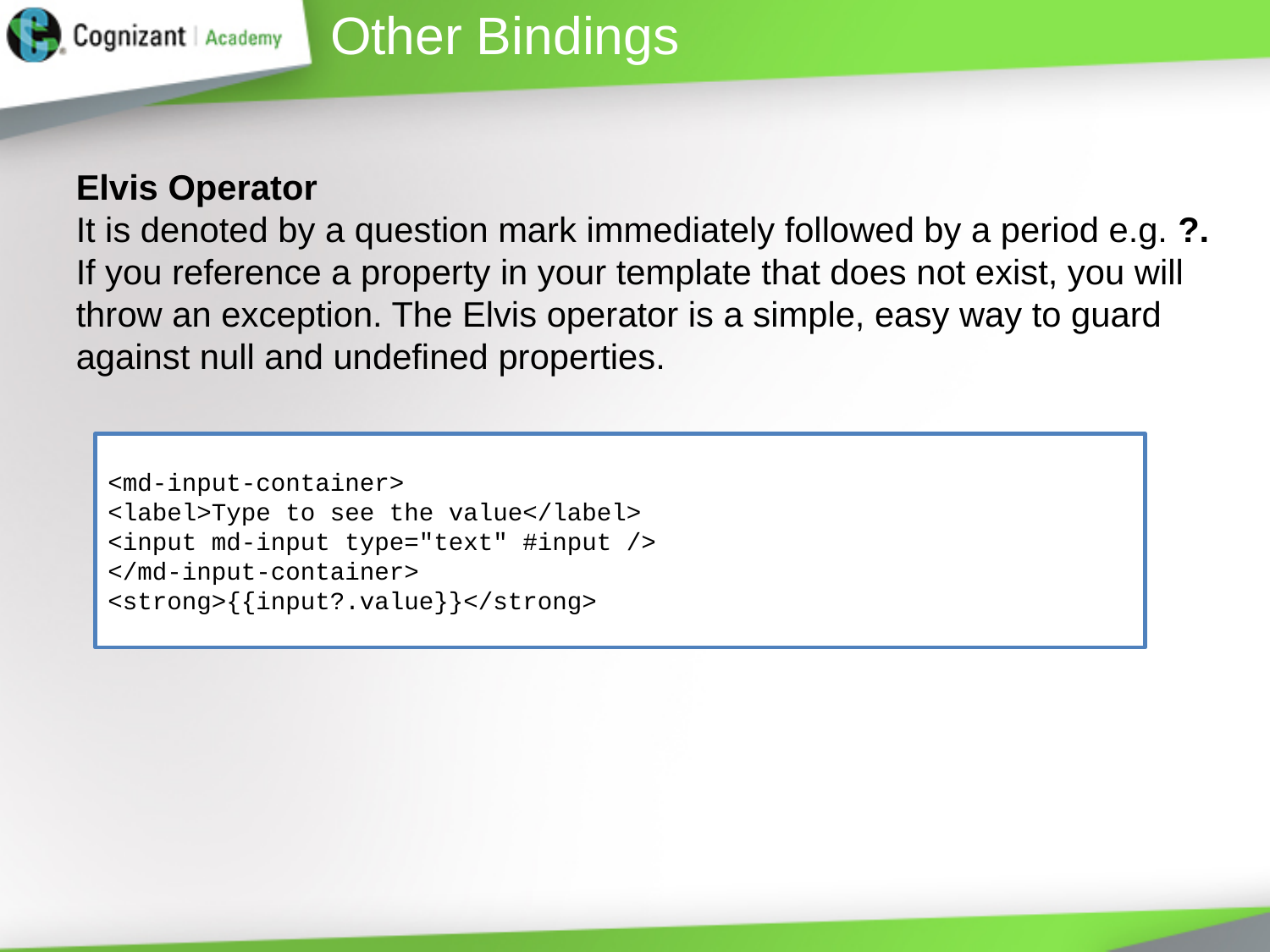

# Other Bindings
Elvis Operator
It is denoted by a question mark immediately followed by a period e.g. ?.
If you reference a property in your template that does not exist, you will throw an exception. The Elvis operator is a simple, easy way to guard against null and undefined properties.
<md-input-container>
<label>Type to see the value</label>
<input md-input type="text" #input />
</md-input-container>
<strong>{{input?.value}}</strong>